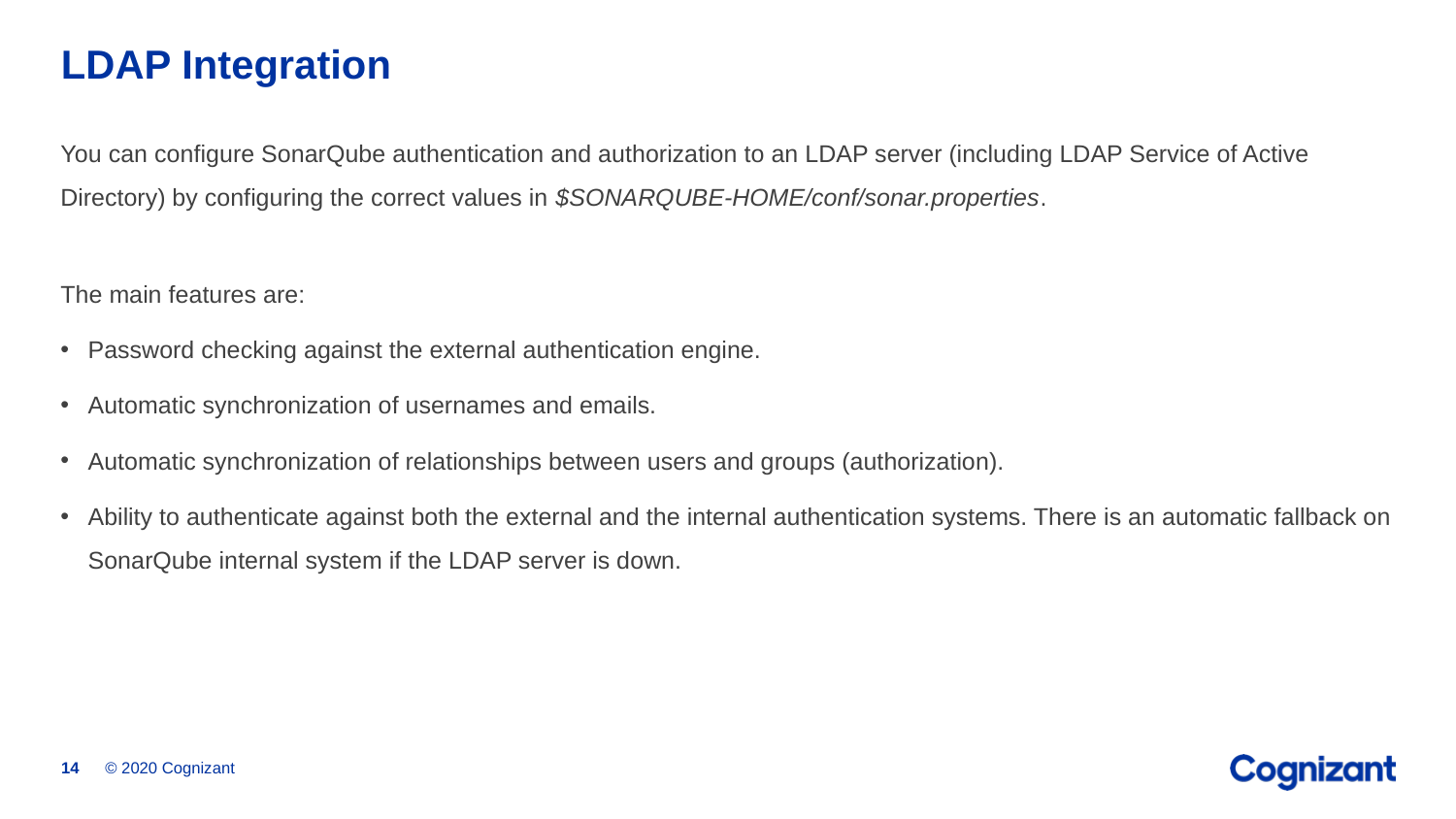

# LDAP Integration
You can configure SonarQube authentication and authorization to an LDAP server (including LDAP Service of Active Directory) by configuring the correct values in $SONARQUBE-HOME/conf/sonar.properties.

The main features are:
Password checking against the external authentication engine.
Automatic synchronization of usernames and emails.
Automatic synchronization of relationships between users and groups (authorization).
Ability to authenticate against both the external and the internal authentication systems. There is an automatic fallback on SonarQube internal system if the LDAP server is down.
© 2020 Cognizant
14